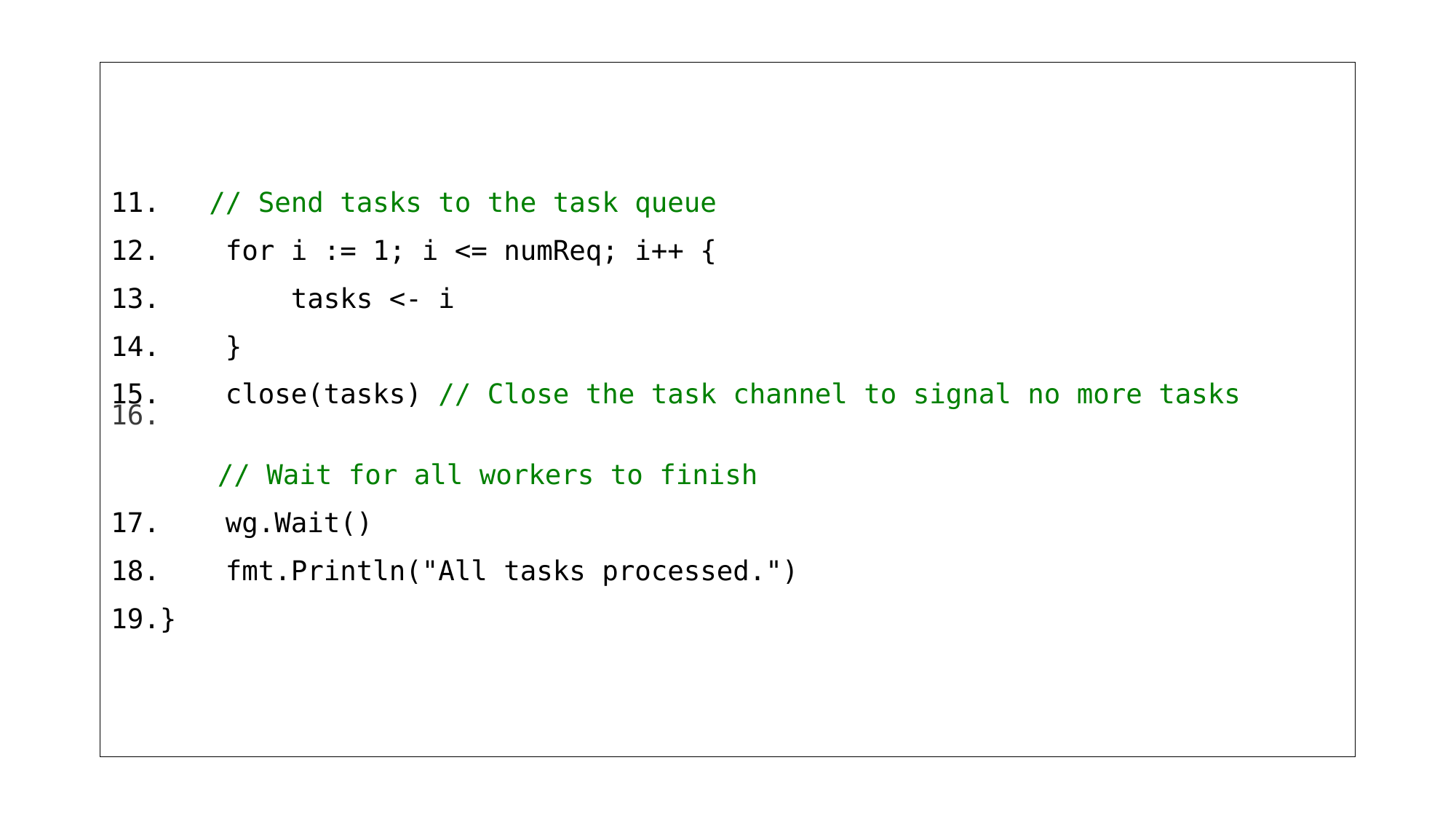

// Send tasks to the task queue
    for i := 1; i <= numReq; i++ {
        tasks <- i
    }
    close(tasks) // Close the task channel to signal no more tasks
    // Wait for all workers to finish
    wg.Wait()
    fmt.Println("All tasks processed.")
}